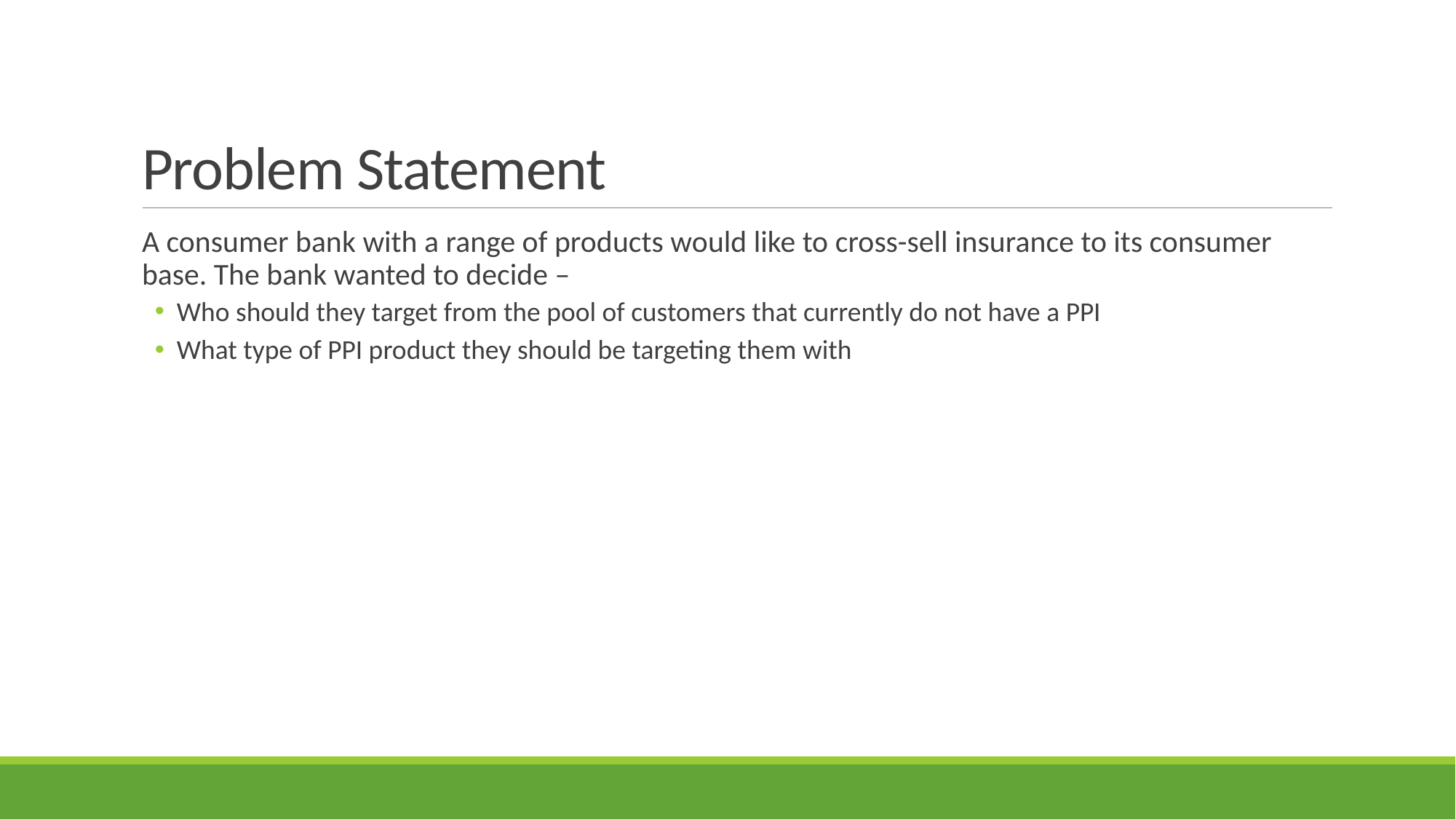

# Problem Statement
A consumer bank with a range of products would like to cross-sell insurance to its consumer base. The bank wanted to decide –
Who should they target from the pool of customers that currently do not have a PPI
What type of PPI product they should be targeting them with